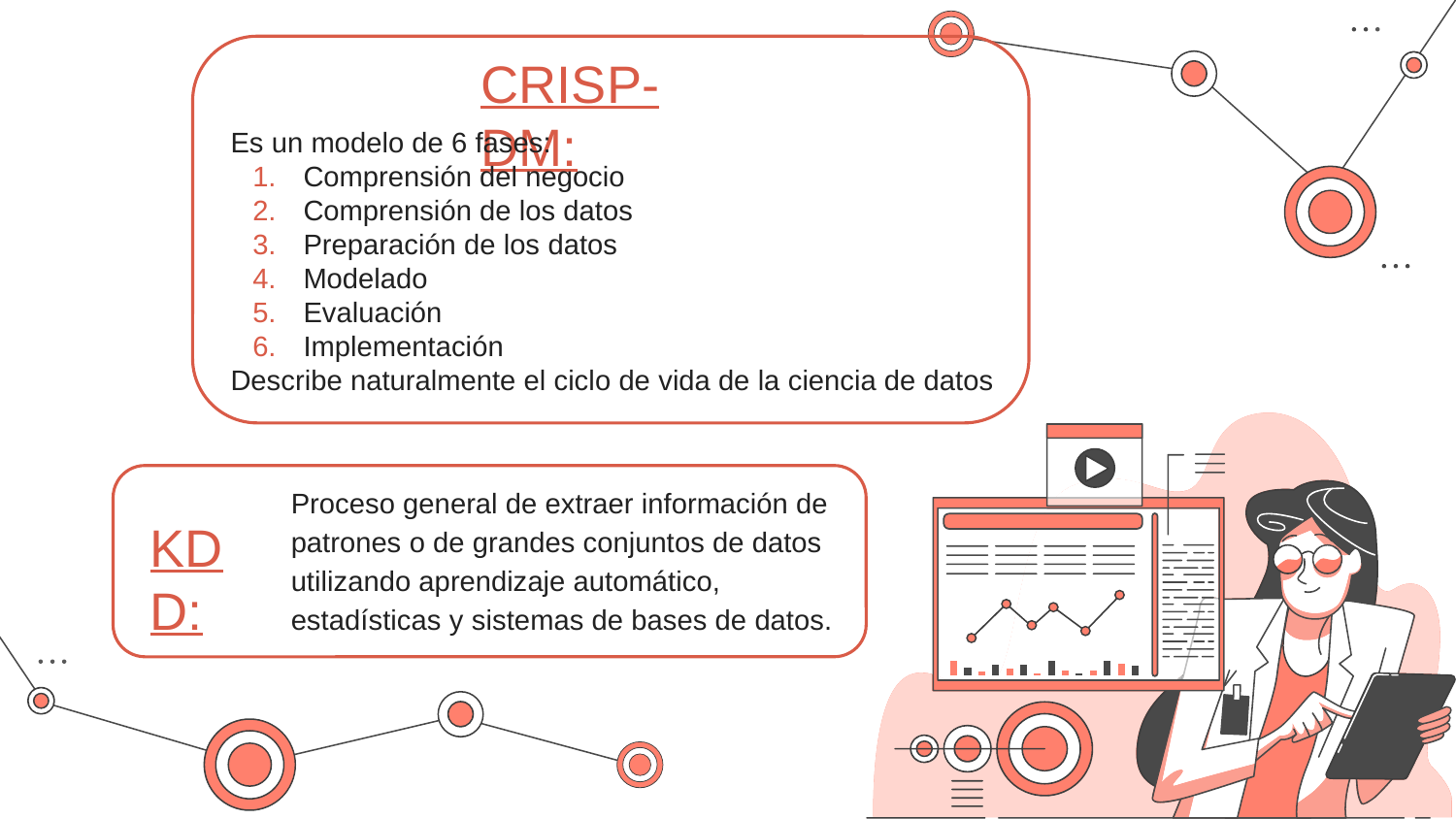

CRISP-DM:
Es un modelo de 6 fases:
Comprensión del negocio
Comprensión de los datos
Preparación de los datos
Modelado
Evaluación
Implementación
Describe naturalmente el ciclo de vida de la ciencia de datos

Proceso general de extraer información de patrones o de grandes conjuntos de datos utilizando aprendizaje automático, estadísticas y sistemas de bases de datos.
KDD: